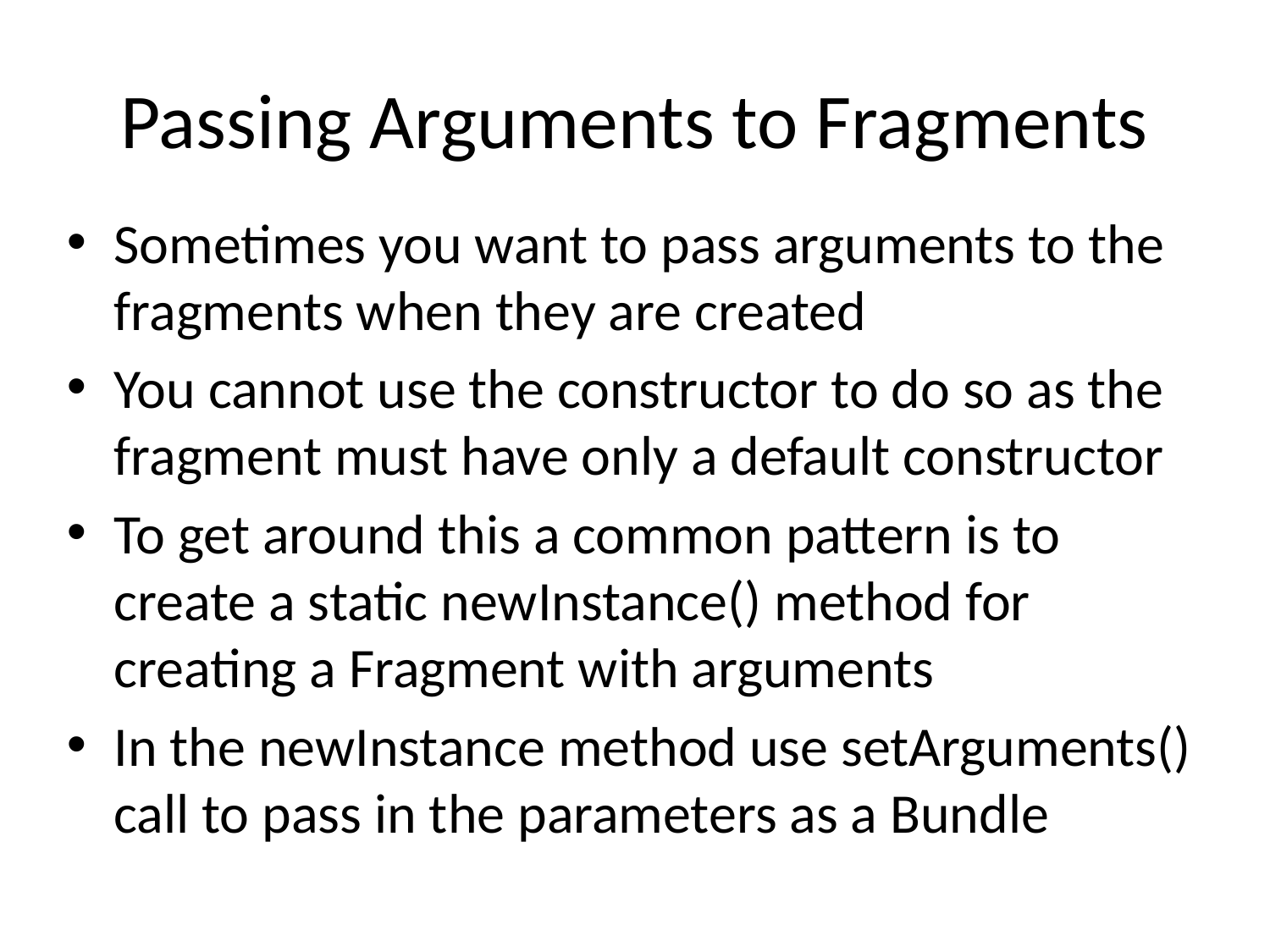

# Passing Arguments to Fragments
Sometimes you want to pass arguments to the fragments when they are created
You cannot use the constructor to do so as the fragment must have only a default constructor
To get around this a common pattern is to create a static newInstance() method for creating a Fragment with arguments
In the newInstance method use setArguments() call to pass in the parameters as a Bundle